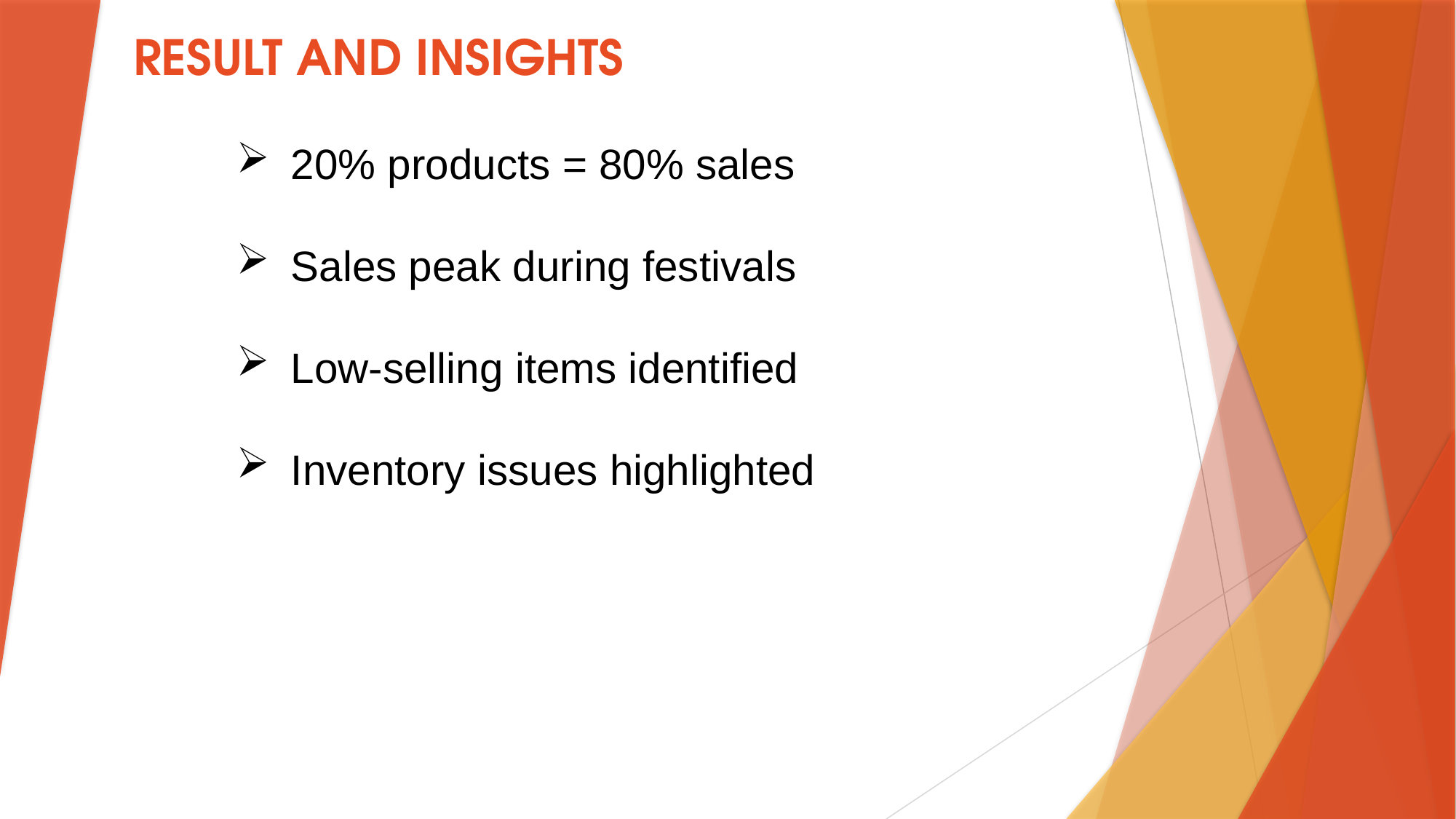

# RESULT AND INSIGHTS

20% products = 80% sales

Sales peak during festivals

Low-selling items identified

Inventory issues highlighted